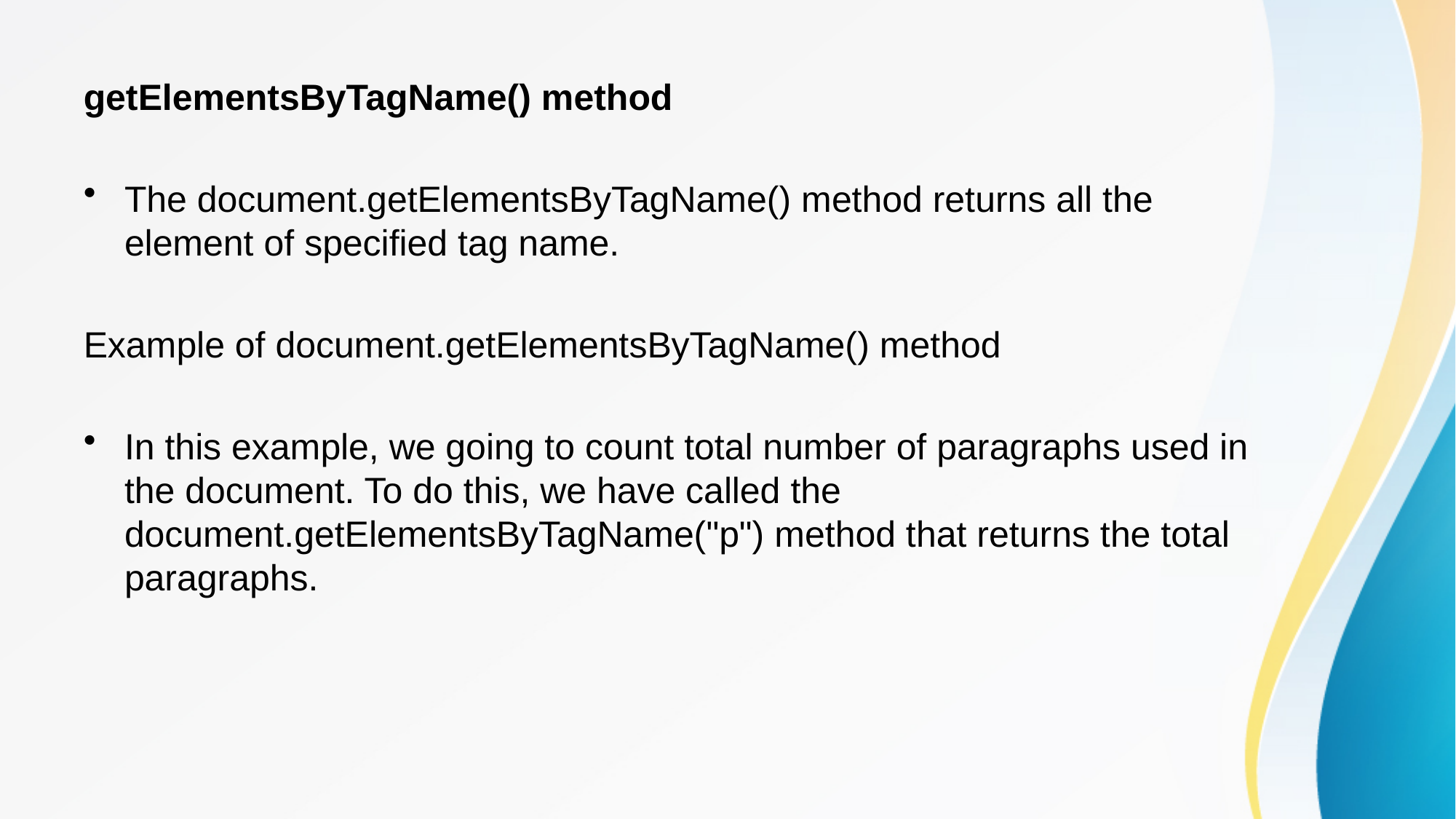

getElementsByTagName() method

The document.getElementsByTagName() method returns all the element of specified tag name.

Example of document.getElementsByTagName() method

In this example, we going to count total number of paragraphs used in the document. To do this, we have called the document.getElementsByTagName("p") method that returns the total paragraphs.